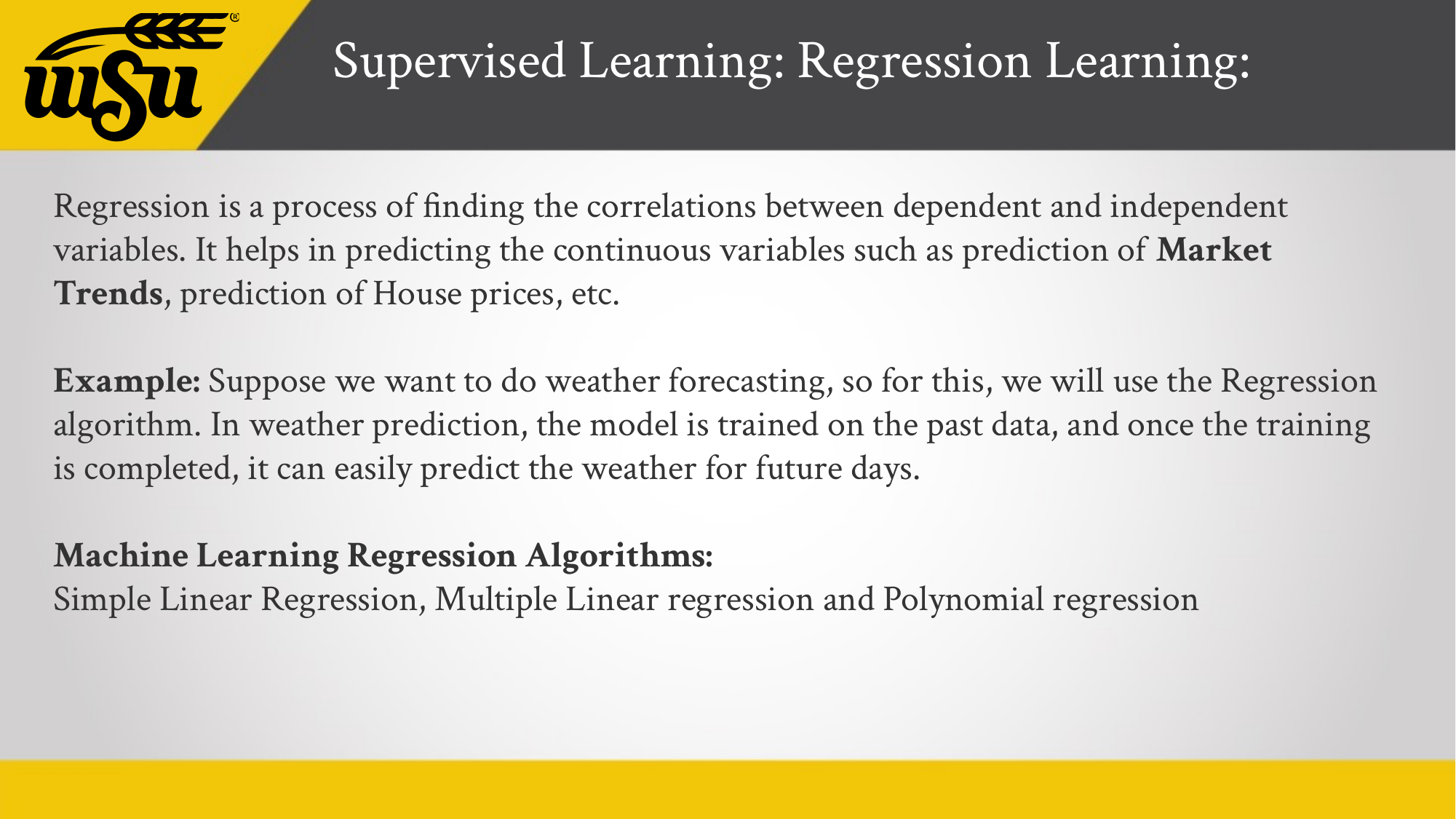

Supervised Learning: Regression Learning:
Regression is a process of finding the correlations between dependent and independent variables. It helps in predicting the continuous variables such as prediction of Market Trends, prediction of House prices, etc.

Example: Suppose we want to do weather forecasting, so for this, we will use the Regression algorithm. In weather prediction, the model is trained on the past data, and once the training is completed, it can easily predict the weather for future days.

Machine Learning Regression Algorithms:
Simple Linear Regression, Multiple Linear regression and Polynomial regression